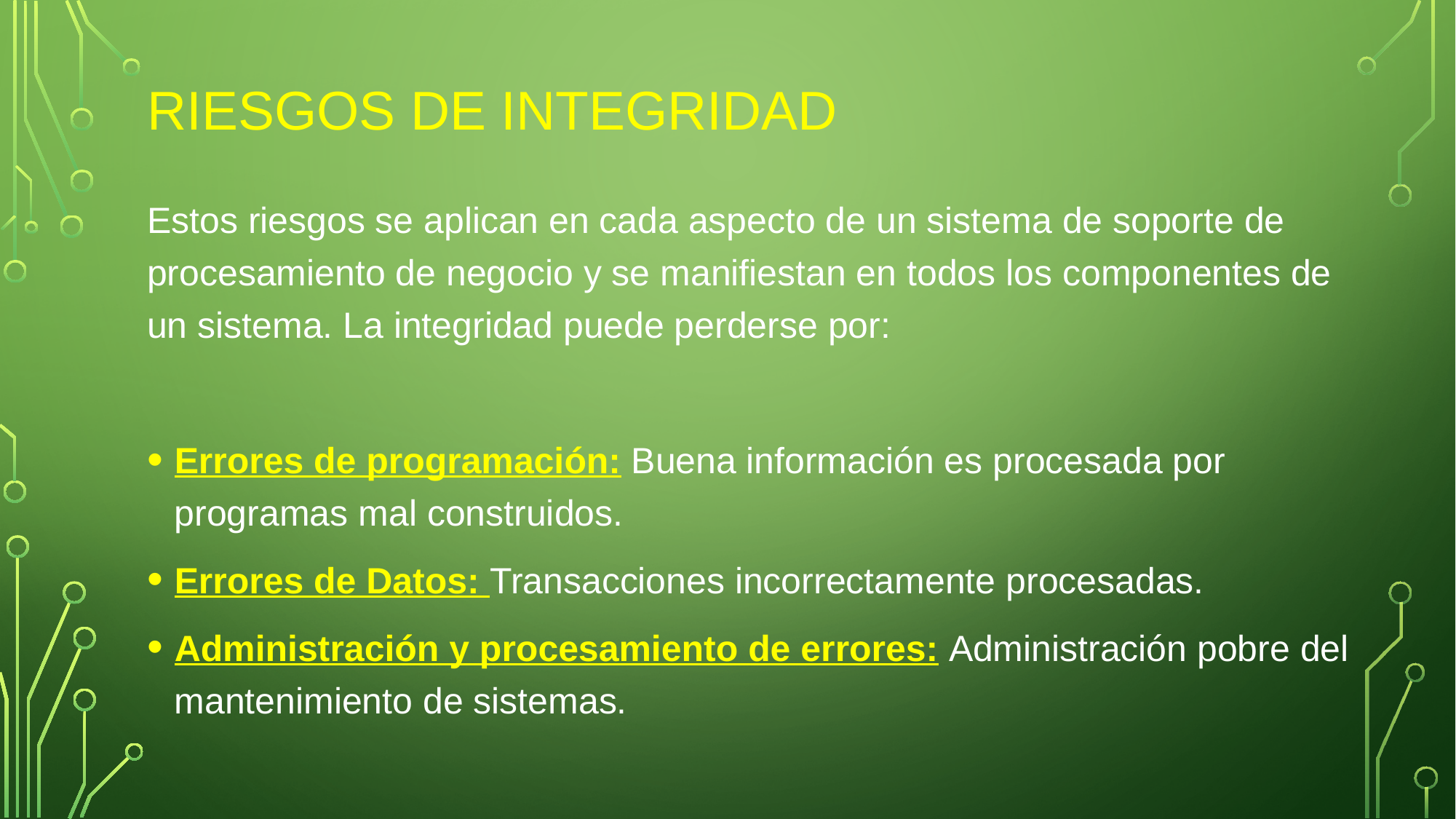

# Riesgos de Integridad
Estos riesgos se aplican en cada aspecto de un sistema de soporte de procesamiento de negocio y se manifiestan en todos los componentes de un sistema. La integridad puede perderse por:

Errores de programación: Buena información es procesada por programas mal construidos.
Errores de Datos: Transacciones incorrectamente procesadas.
Administración y procesamiento de errores: Administración pobre del mantenimiento de sistemas.